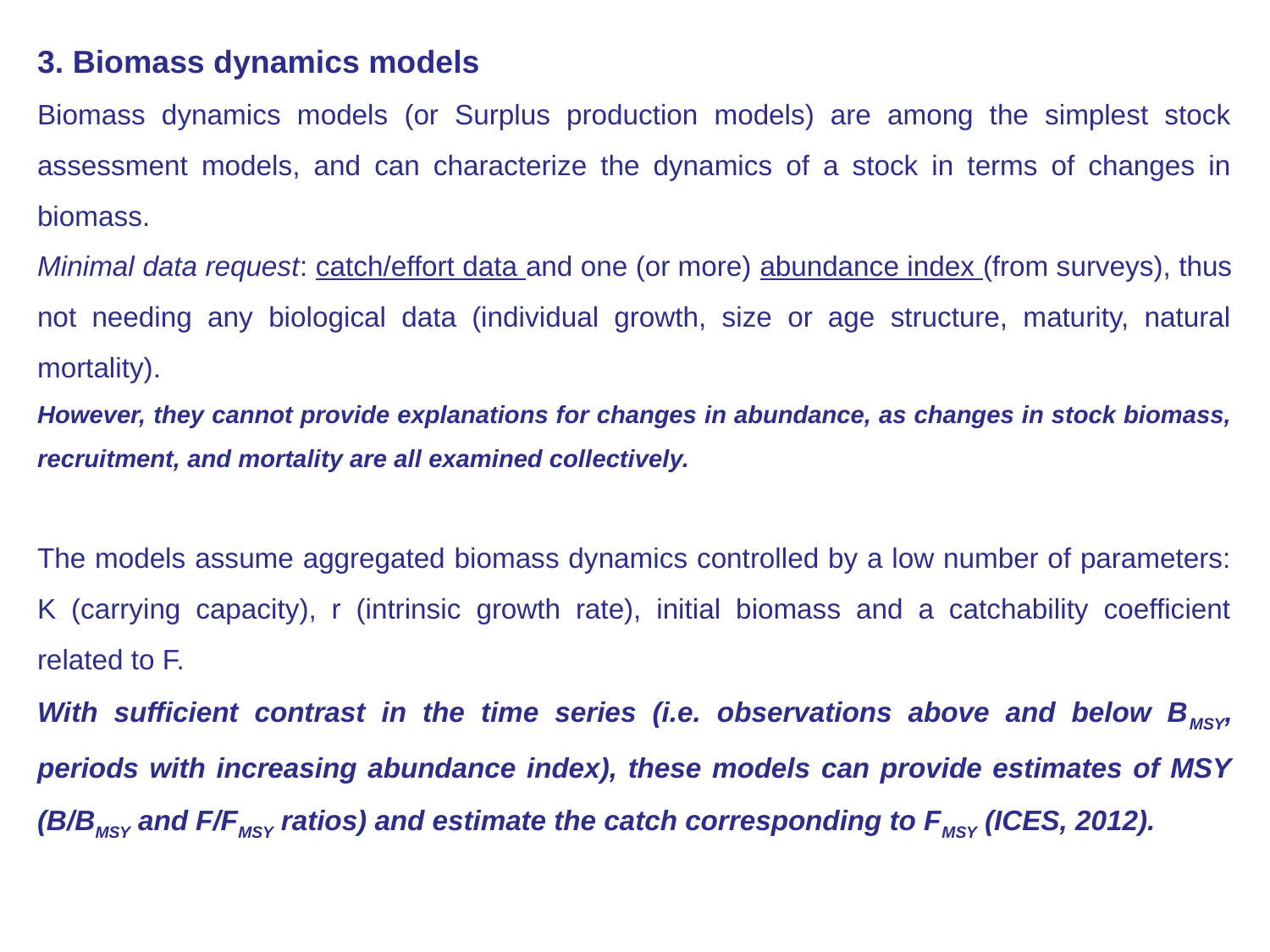

3. Biomass dynamics models
Biomass dynamics models (or Surplus production models) are among the simplest stock assessment models, and can characterize the dynamics of a stock in terms of changes in biomass.
Minimal data request: catch/effort data and one (or more) abundance index (from surveys), thus not needing any biological data (individual growth, size or age structure, maturity, natural mortality).
However, they cannot provide explanations for changes in abundance, as changes in stock biomass, recruitment, and mortality are all examined collectively.

The models assume aggregated biomass dynamics controlled by a low number of parameters: K (carrying capacity), r (intrinsic growth rate), initial biomass and a catchability coefficient related to F.
With sufficient contrast in the time series (i.e. observations above and below BMSY, periods with increasing abundance index), these models can provide estimates of MSY (B/BMSY and F/FMSY ratios) and estimate the catch corresponding to FMSY (ICES, 2012).